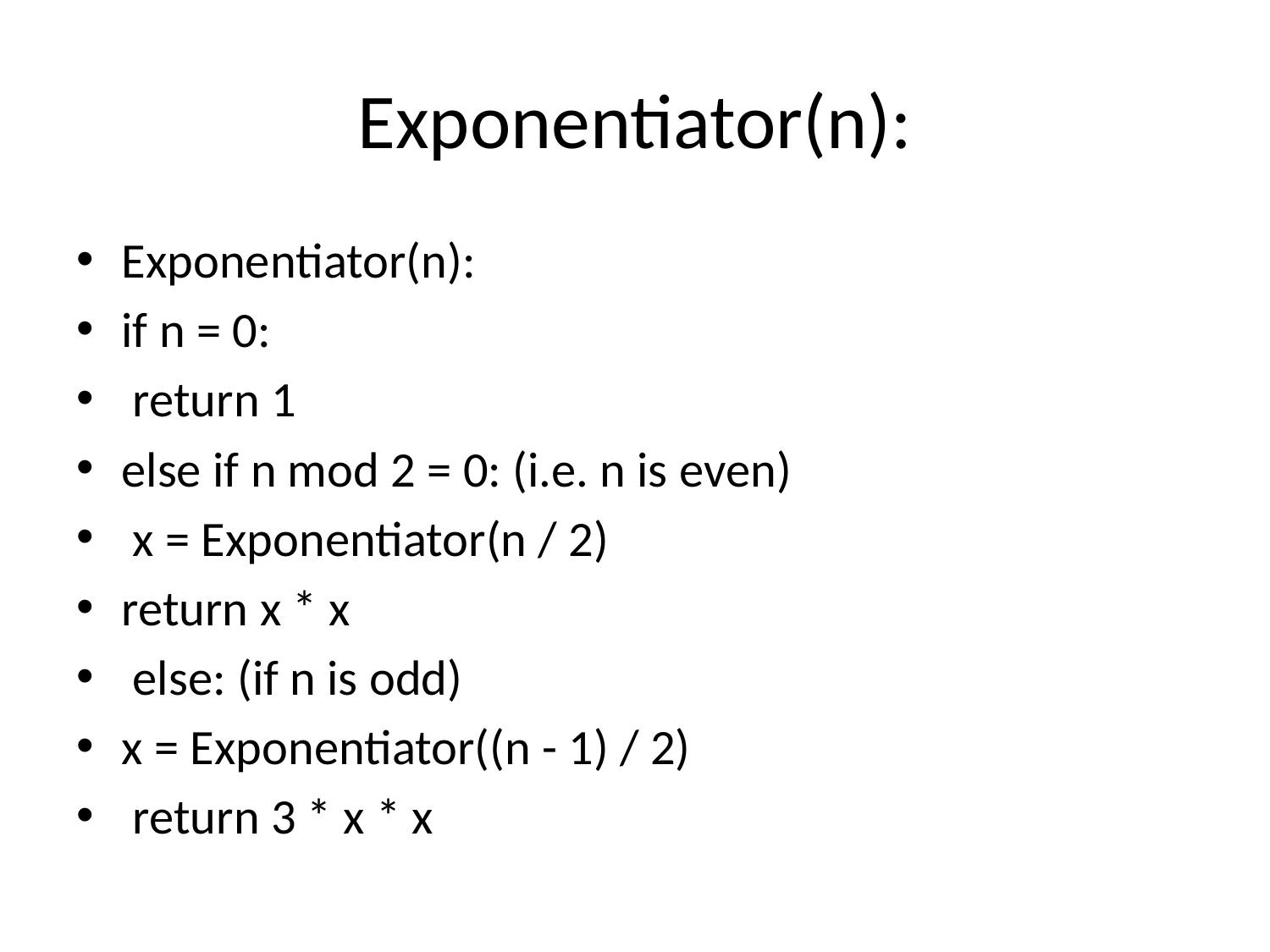

# Exponentiator(n):
Exponentiator(n):
if n = 0:
 return 1
else if n mod 2 = 0: (i.e. n is even)
 x = Exponentiator(n / 2)
return x * x
 else: (if n is odd)
x = Exponentiator((n - 1) / 2)
 return 3 * x * x